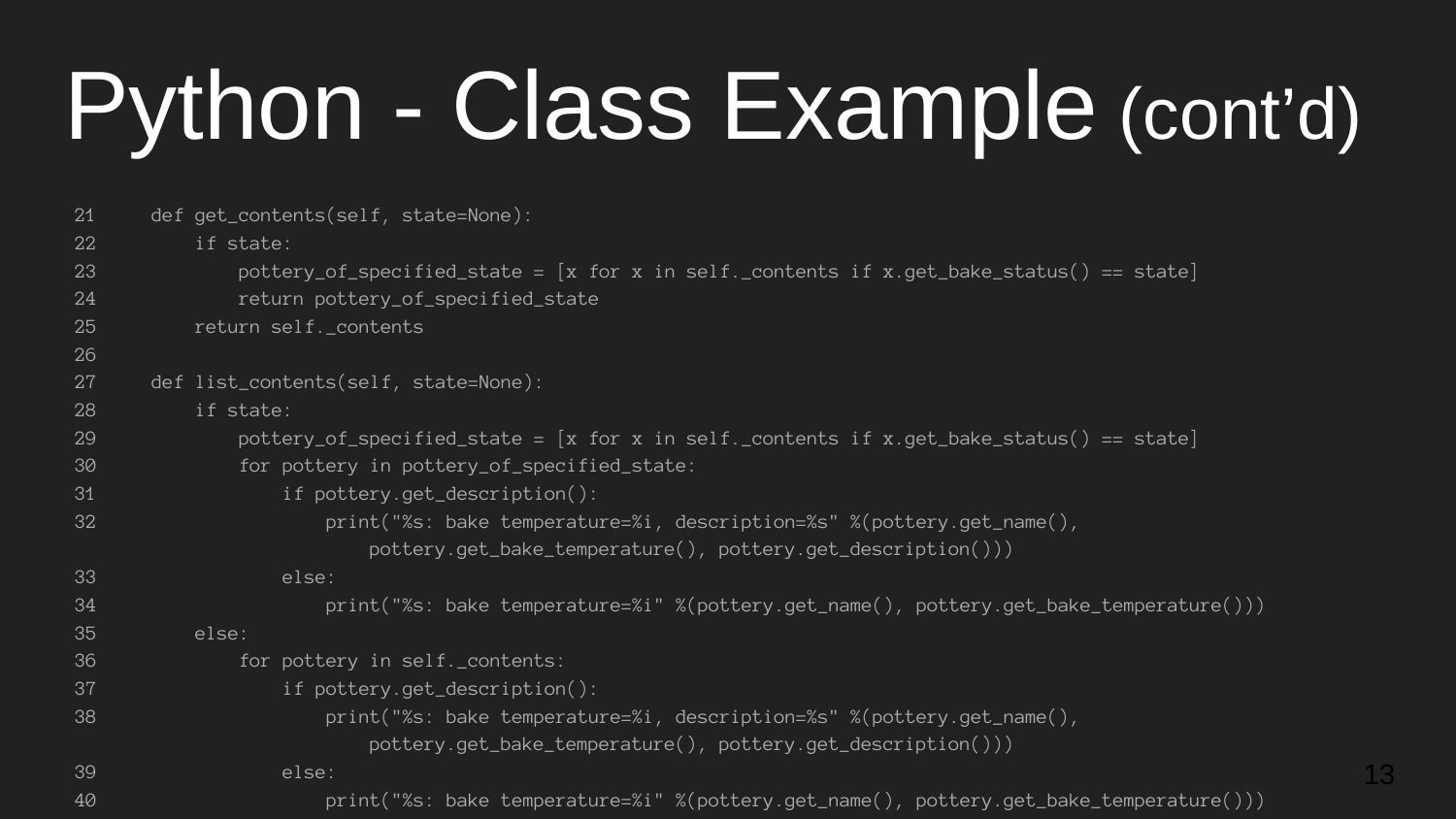

# Python - Class Example (cont’d)
 21     def get_contents(self, state=None):
 22         if state:
 23             pottery_of_specified_state = [x for x in self._contents if x.get_bake_status() == state]
 24             return pottery_of_specified_state
 25         return self._contents
 26
 27     def list_contents(self, state=None):
 28         if state:
 29             pottery_of_specified_state = [x for x in self._contents if x.get_bake_status() == state]
 30             for pottery in pottery_of_specified_state:
 31                 if pottery.get_description():
 32                     print("%s: bake temperature=%i, description=%s" %(pottery.get_name(),
                            pottery.get_bake_temperature(), pottery.get_description()))
 33                 else:
 34                     print("%s: bake temperature=%i" %(pottery.get_name(), pottery.get_bake_temperature()))
 35         else:
 36             for pottery in self._contents:
 37                 if pottery.get_description():
 38                     print("%s: bake temperature=%i, description=%s" %(pottery.get_name(),
                            pottery.get_bake_temperature(), pottery.get_description()))
 39                 else:
 40                     print("%s: bake temperature=%i" %(pottery.get_name(), pottery.get_bake_temperature()))

13